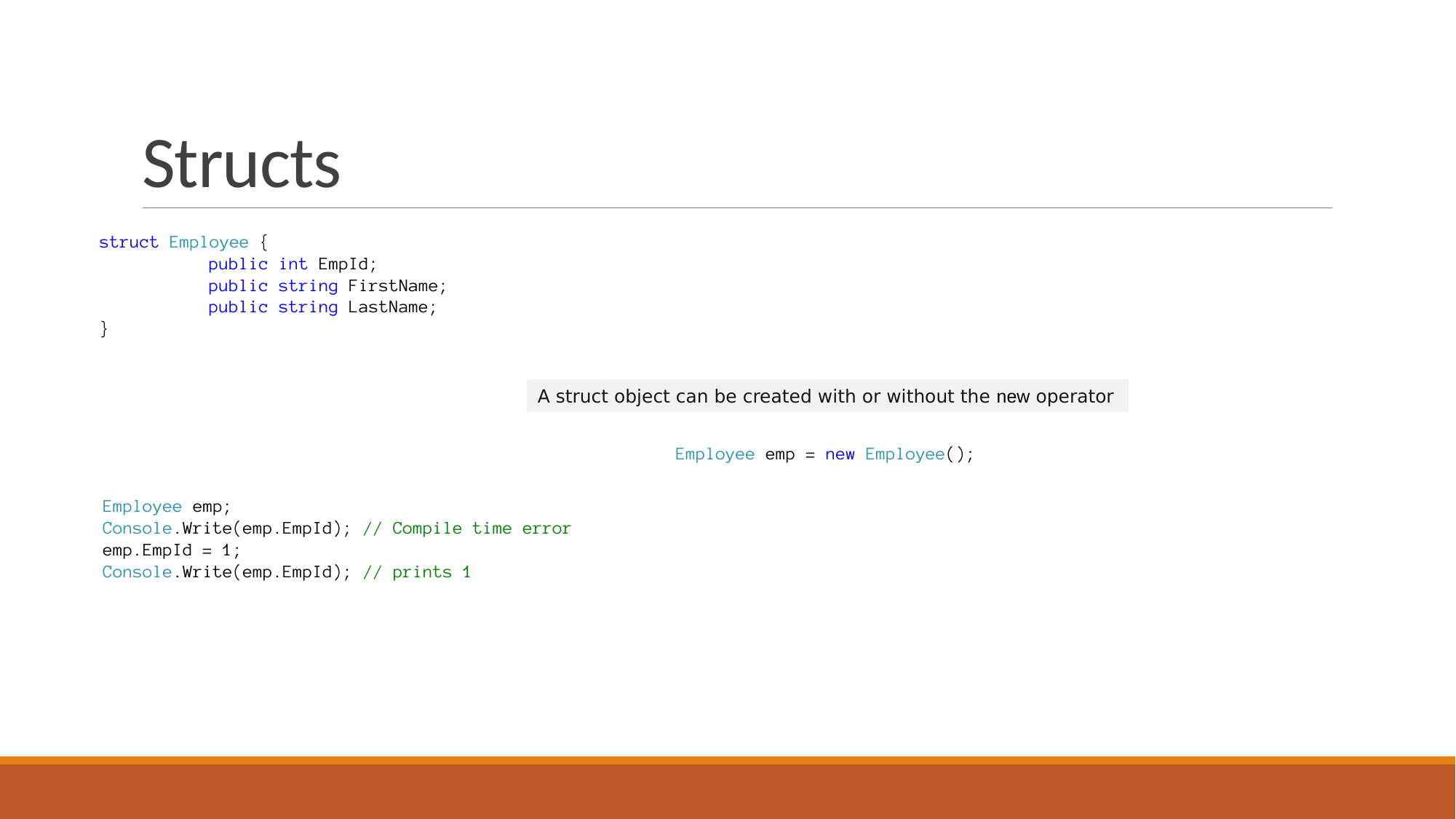

# Structs
struct Employee {
	public int EmpId;
	public string FirstName;
	public string LastName;
}
A struct object can be created with or without the new operator
Employee emp = new Employee();
Employee emp;
Console.Write(emp.EmpId); // Compile time error
emp.EmpId = 1;
Console.Write(emp.EmpId); // prints 1